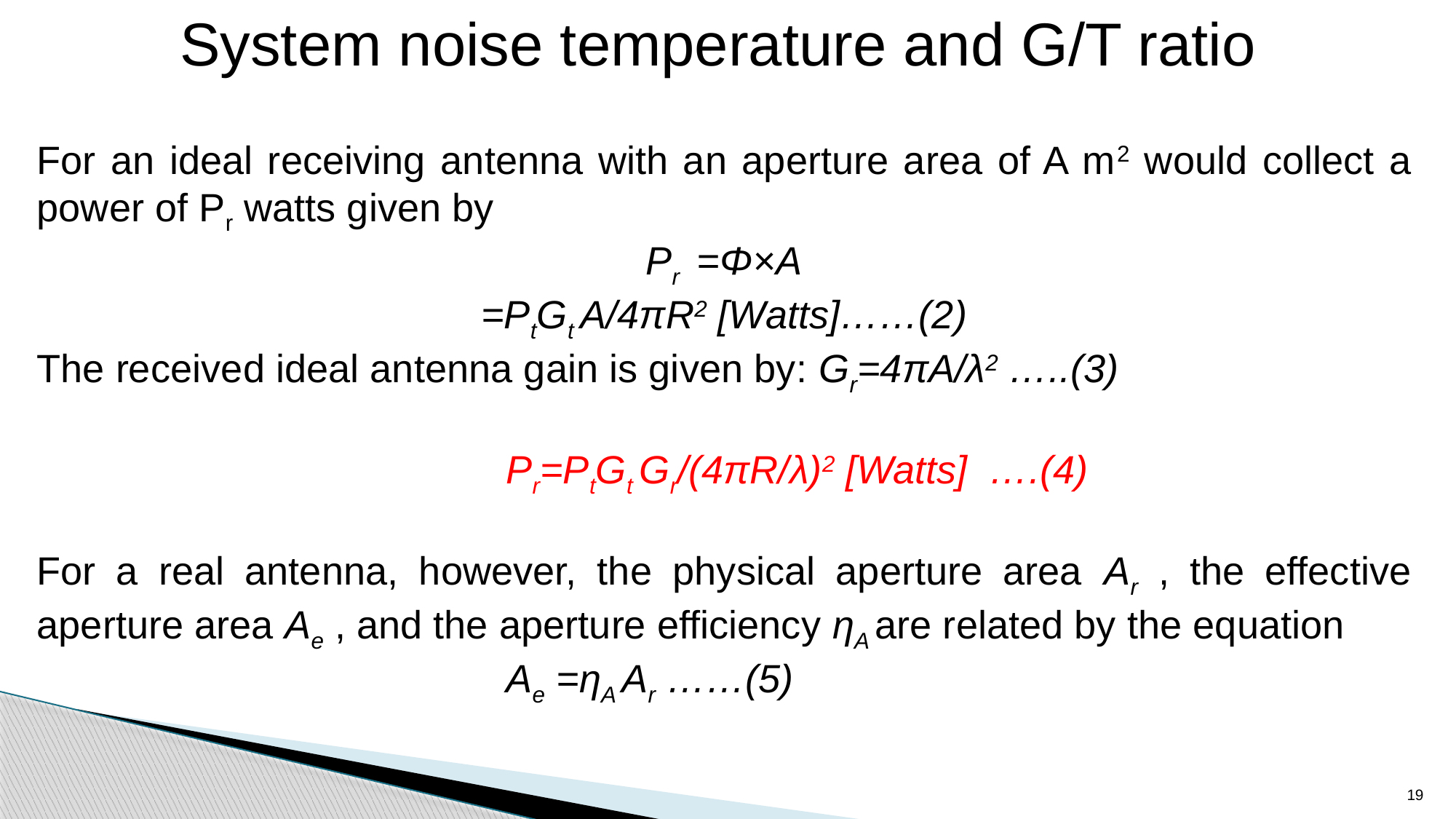

System noise temperature and G/T ratio
For an ideal receiving antenna with an aperture area of A m2 would collect a power of Pr watts given by
Pr  =Φ×A
=PtGt A/4πR2 [Watts]……(2)
The received ideal antenna gain is given by: Gr=4πA/λ2 …..(3)

                                           Pr=PtGt Gr/(4πR/λ)2 [Watts]  ….(4)

For a real antenna, however, the physical aperture area Ar , the effective aperture area Ae , and the aperture efficiency ηA are related by the equation
                                           Ae =ηA Ar ……(5)

19